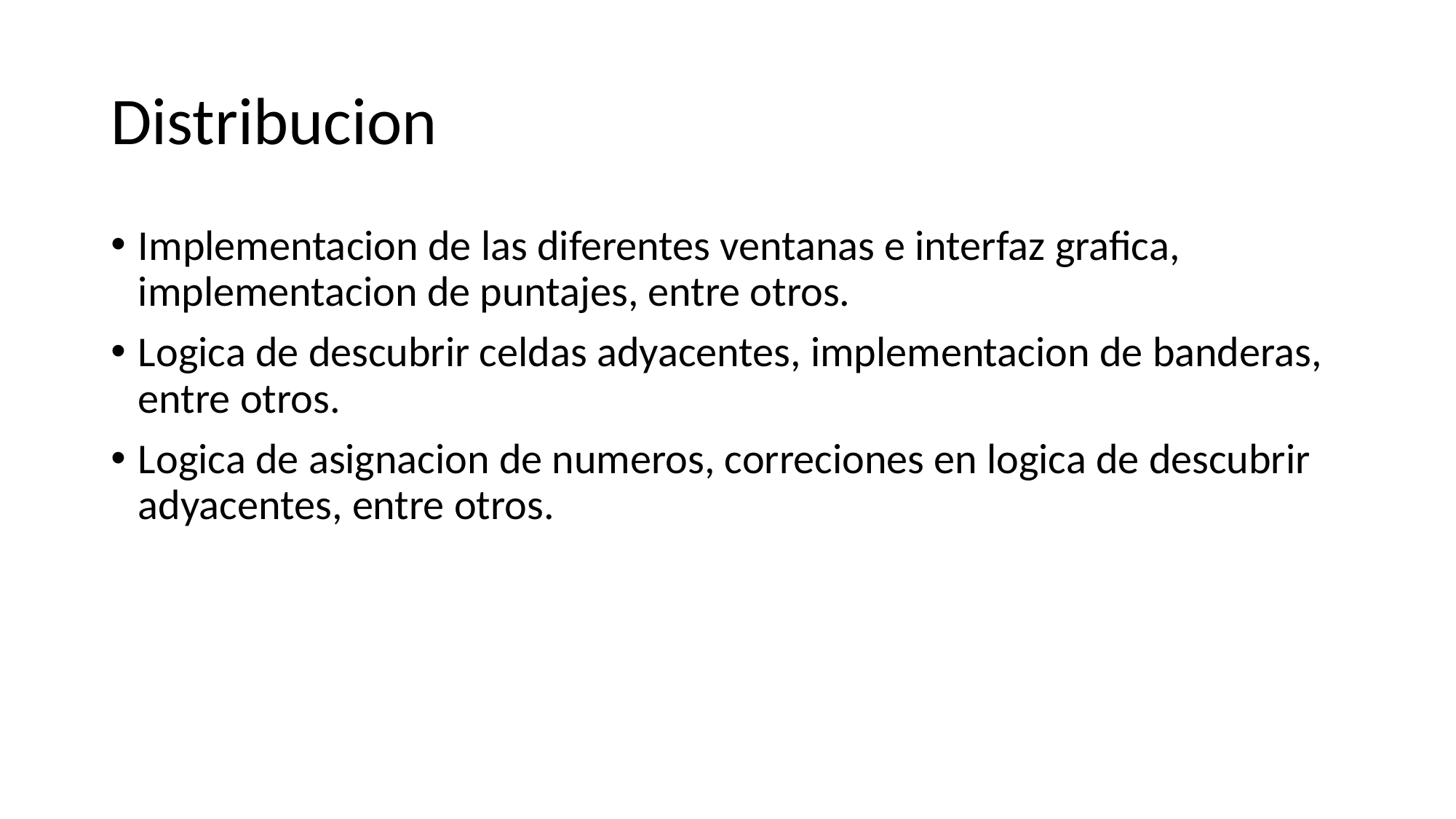

# Distribucion
Implementacion de las diferentes ventanas e interfaz grafica, implementacion de puntajes, entre otros.
Logica de descubrir celdas adyacentes, implementacion de banderas, entre otros.
Logica de asignacion de numeros, correciones en logica de descubrir adyacentes, entre otros.